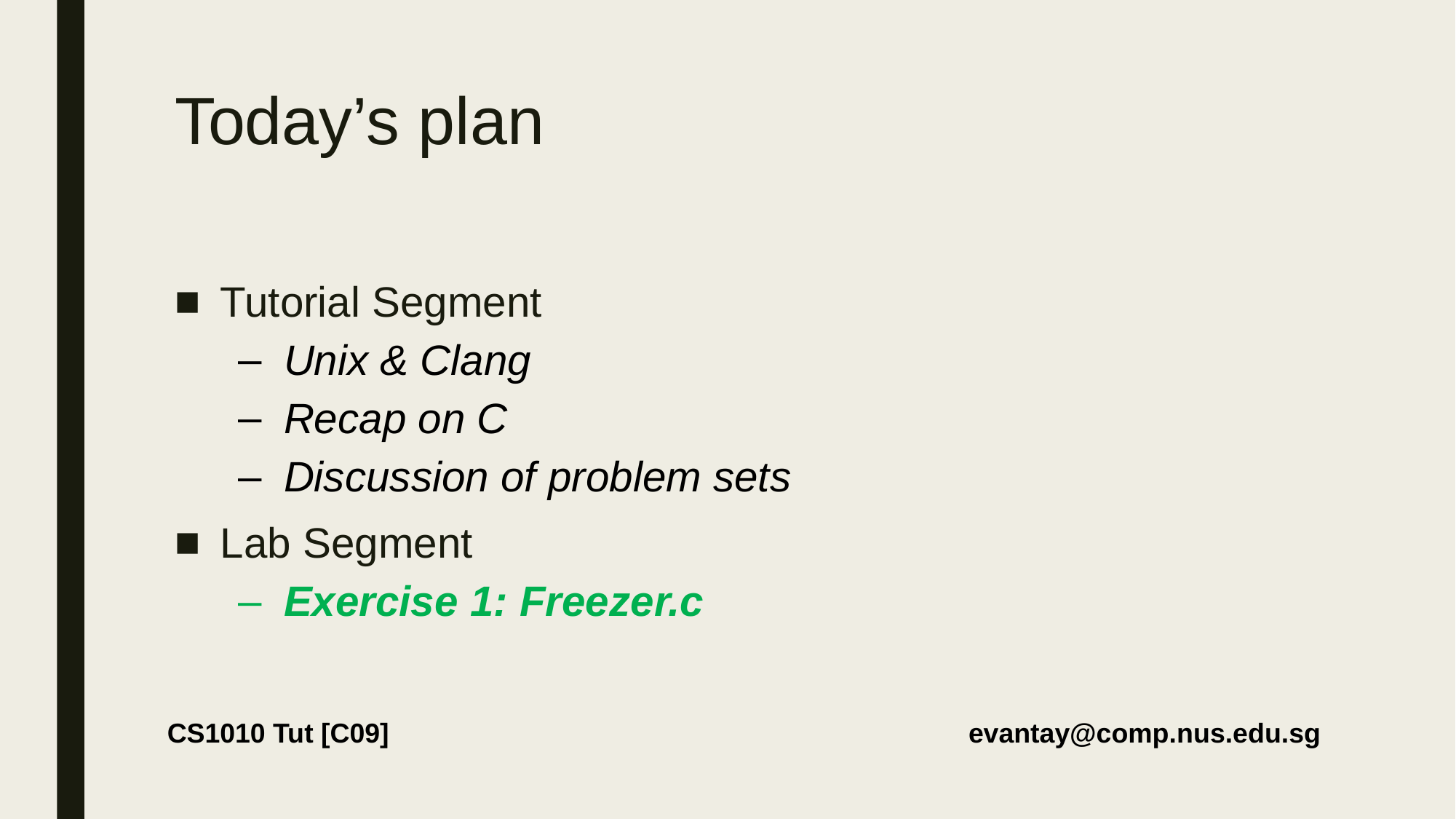

# Today’s plan
Tutorial Segment
Unix & Clang
Recap on C
Discussion of problem sets
Lab Segment
Exercise 1: Freezer.c